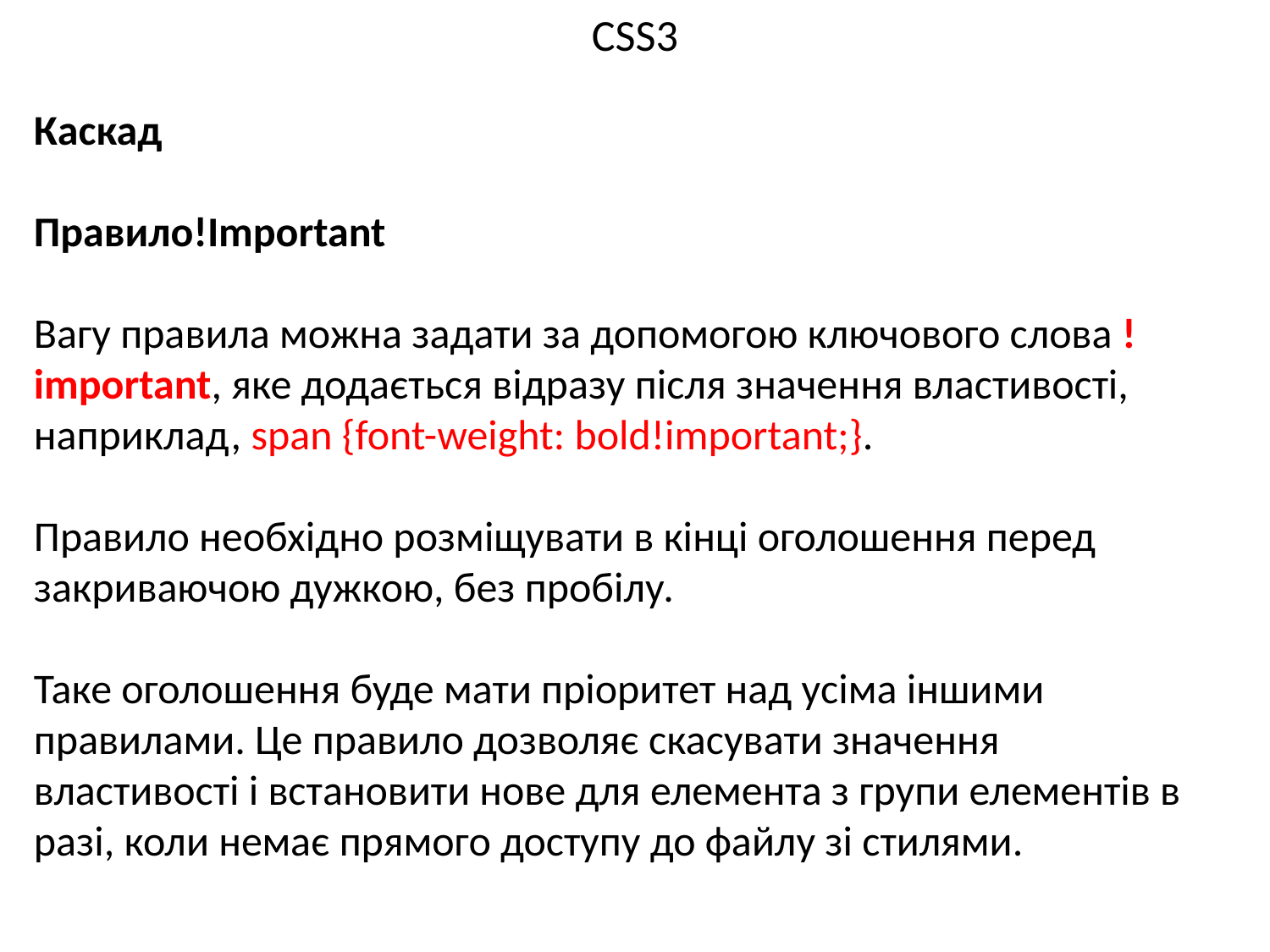

# CSS3
Каскад
Правило!Important

Вагу правила можна задати за допомогою ключового слова !important, яке додається відразу після значення властивості, наприклад, span {font-weight: bold!important;}.

Правило необхідно розміщувати в кінці оголошення перед закриваючою дужкою, без пробілу.

Таке оголошення буде мати пріоритет над усіма іншими правилами. Це правило дозволяє скасувати значення властивості і встановити нове для елемента з групи елементів в разі, коли немає прямого доступу до файлу зі стилями.